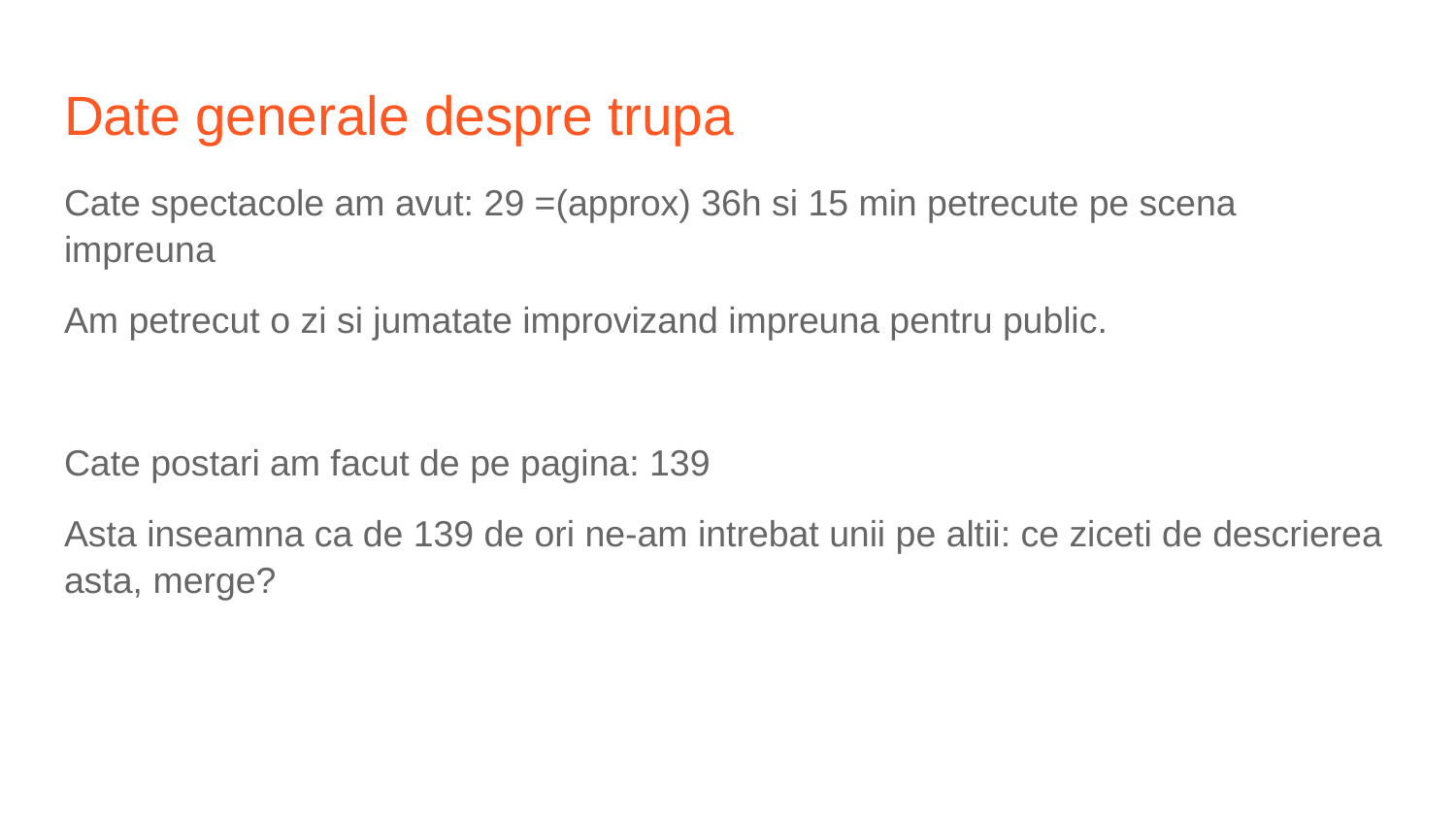

# Date generale despre trupa
Cate spectacole am avut: 29 =(approx) 36h si 15 min petrecute pe scena impreuna
Am petrecut o zi si jumatate improvizand impreuna pentru public.

Cate postari am facut de pe pagina: 139
Asta inseamna ca de 139 de ori ne-am intrebat unii pe altii: ce ziceti de descrierea asta, merge?